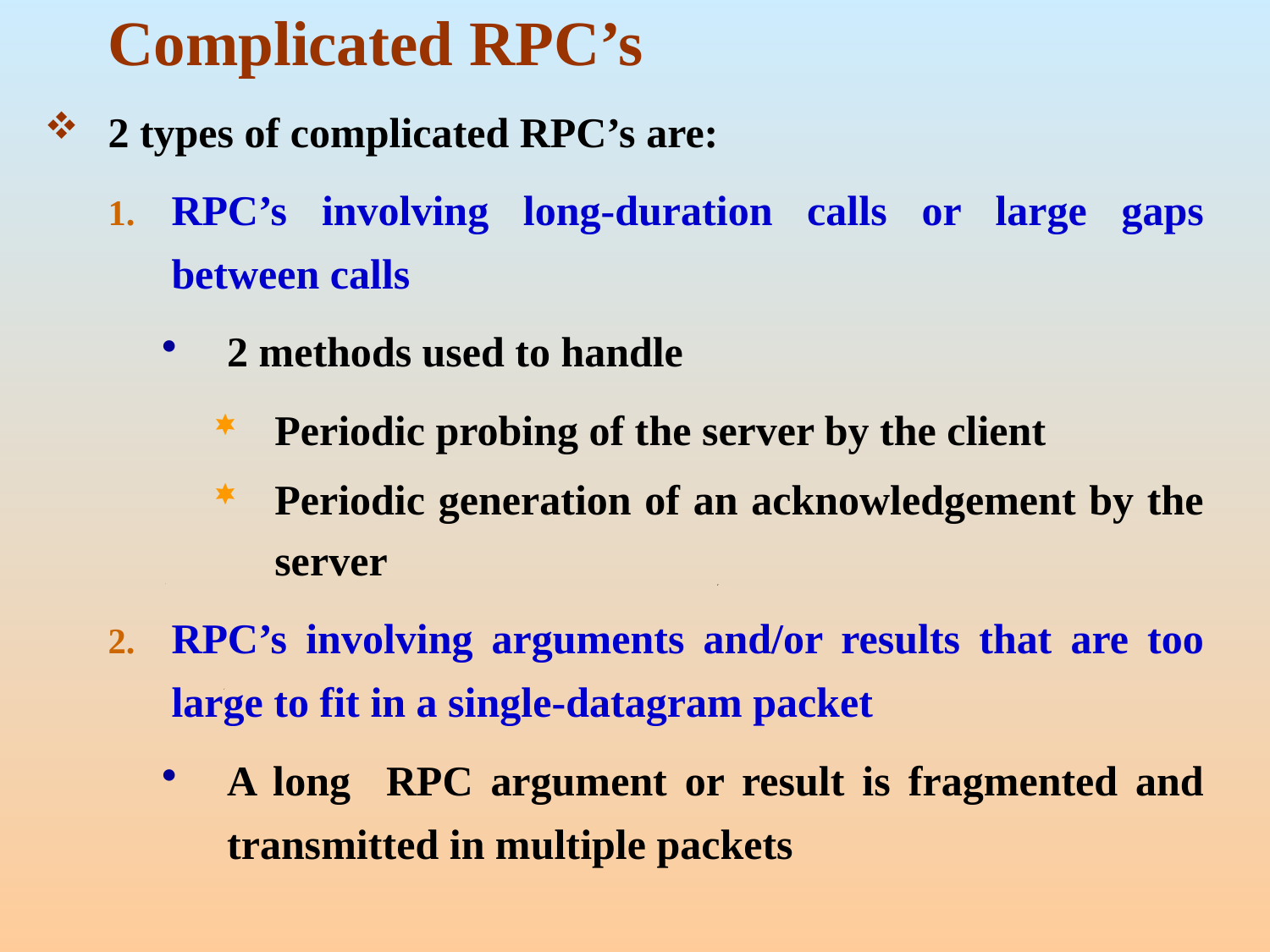

# Complicated RPC’s
2 types of complicated RPC’s are:
RPC’s involving long-duration calls or large gaps between calls
2 methods used to handle
Periodic probing of the server by the client
Periodic generation of an acknowledgement by the server
RPC’s involving arguments and/or results that are too large to fit in a single-datagram packet
A long  RPC argument or result is fragmented and transmitted in multiple packets